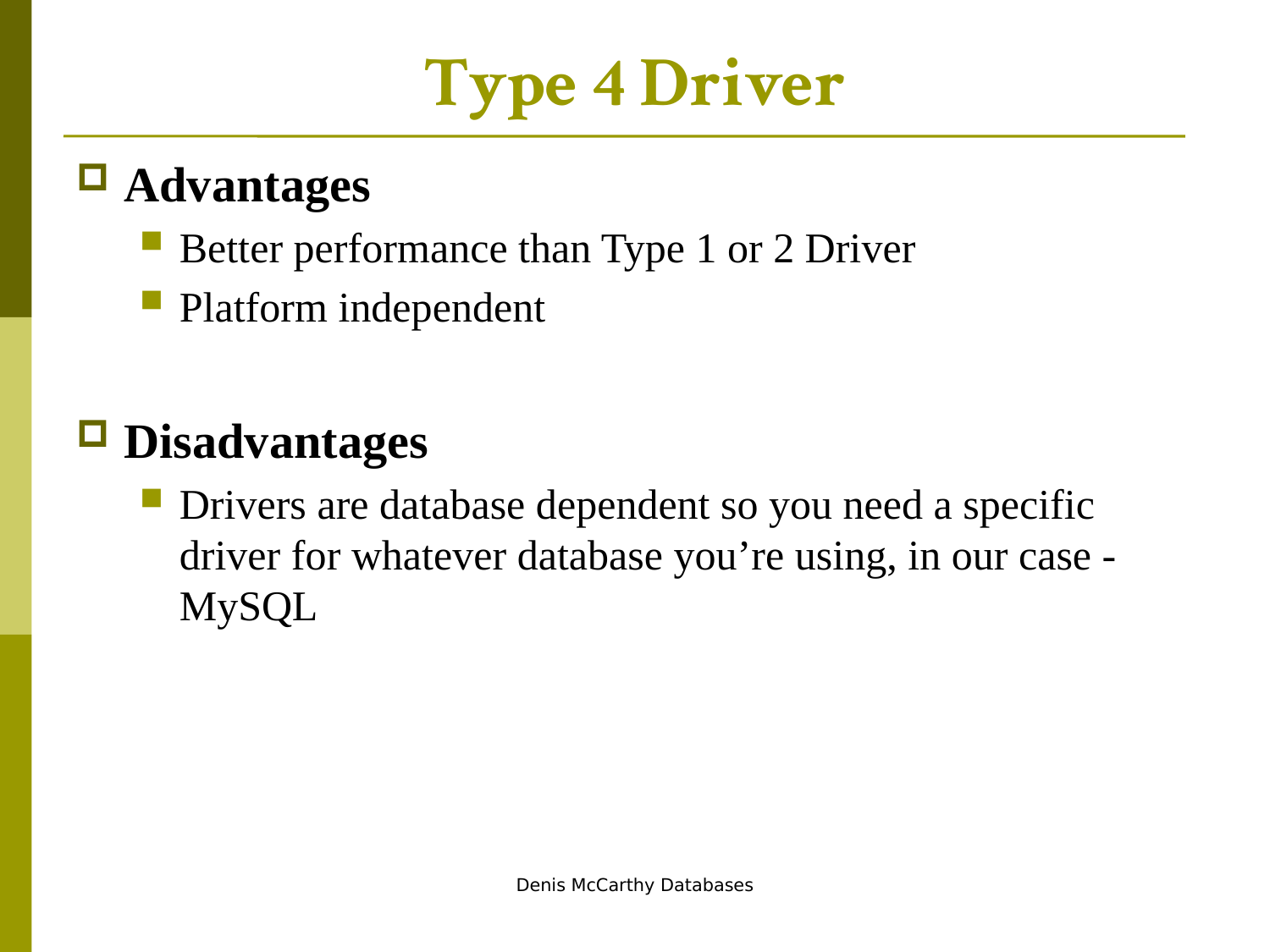

# Type 4 Driver
Advantages
Better performance than Type 1 or 2 Driver
Platform independent

Disadvantages
Drivers are database dependent so you need a specific driver for whatever database you’re using, in our case -MySQL

Denis McCarthy Databases